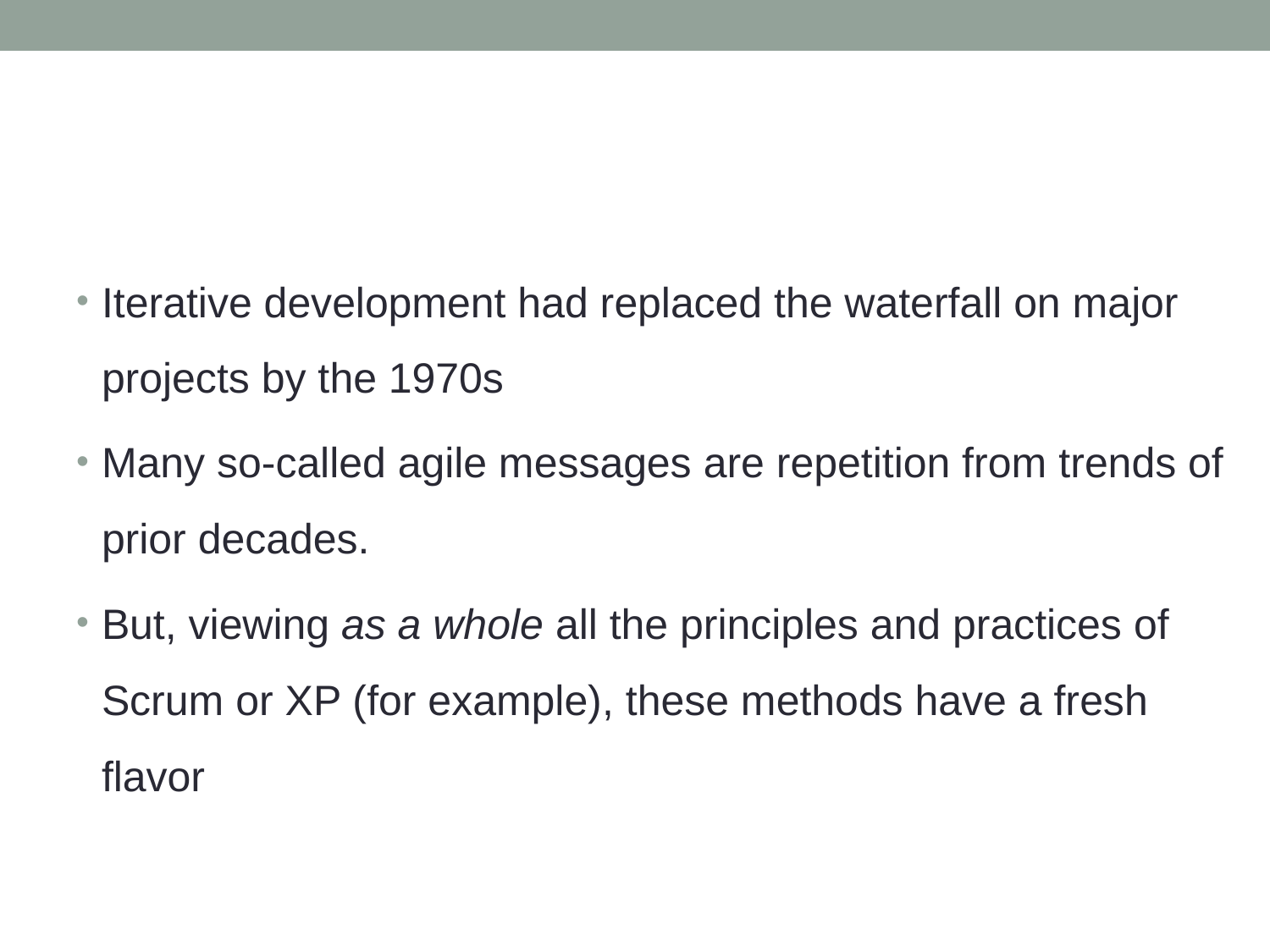

Iterative development had replaced the waterfall on major projects by the 1970s
Many so-called agile messages are repetition from trends of prior decades.
But, viewing as a whole all the principles and practices of Scrum or XP (for example), these methods have a fresh flavor